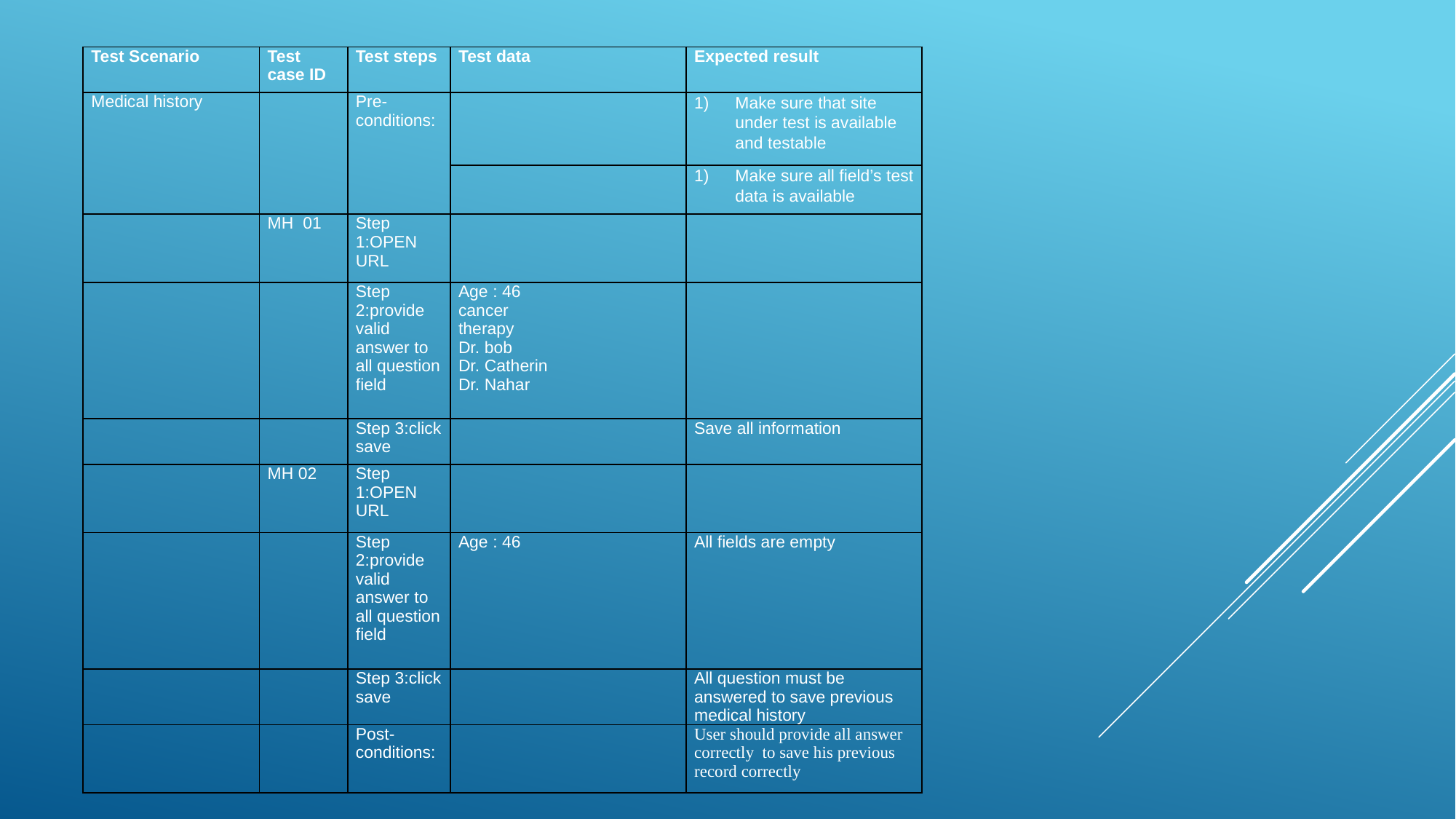

| Test Scenario | Test case ID | Test steps | Test data | Expected result |
| --- | --- | --- | --- | --- |
| Medical history |  | Pre-conditions: |  | Make sure that site under test is available and testable |
|  |  |  |  | Make sure all field’s test data is available |
|  | MH 01 | Step 1:OPEN URL |  |  |
|  |  | Step 2:provide valid answer to all question field | Age : 46 cancer therapy Dr. bob Dr. Catherin Dr. Nahar |  |
|  |  | Step 3:click save |  | Save all information |
|  | MH 02 | Step 1:OPEN URL |  |  |
|  |  | Step 2:provide valid answer to all question field | Age : 46 | All fields are empty |
|  |  | Step 3:click save |  | All question must be answered to save previous medical history |
|  |  | Post-conditions: |  | User should provide all answer correctly to save his previous record correctly |